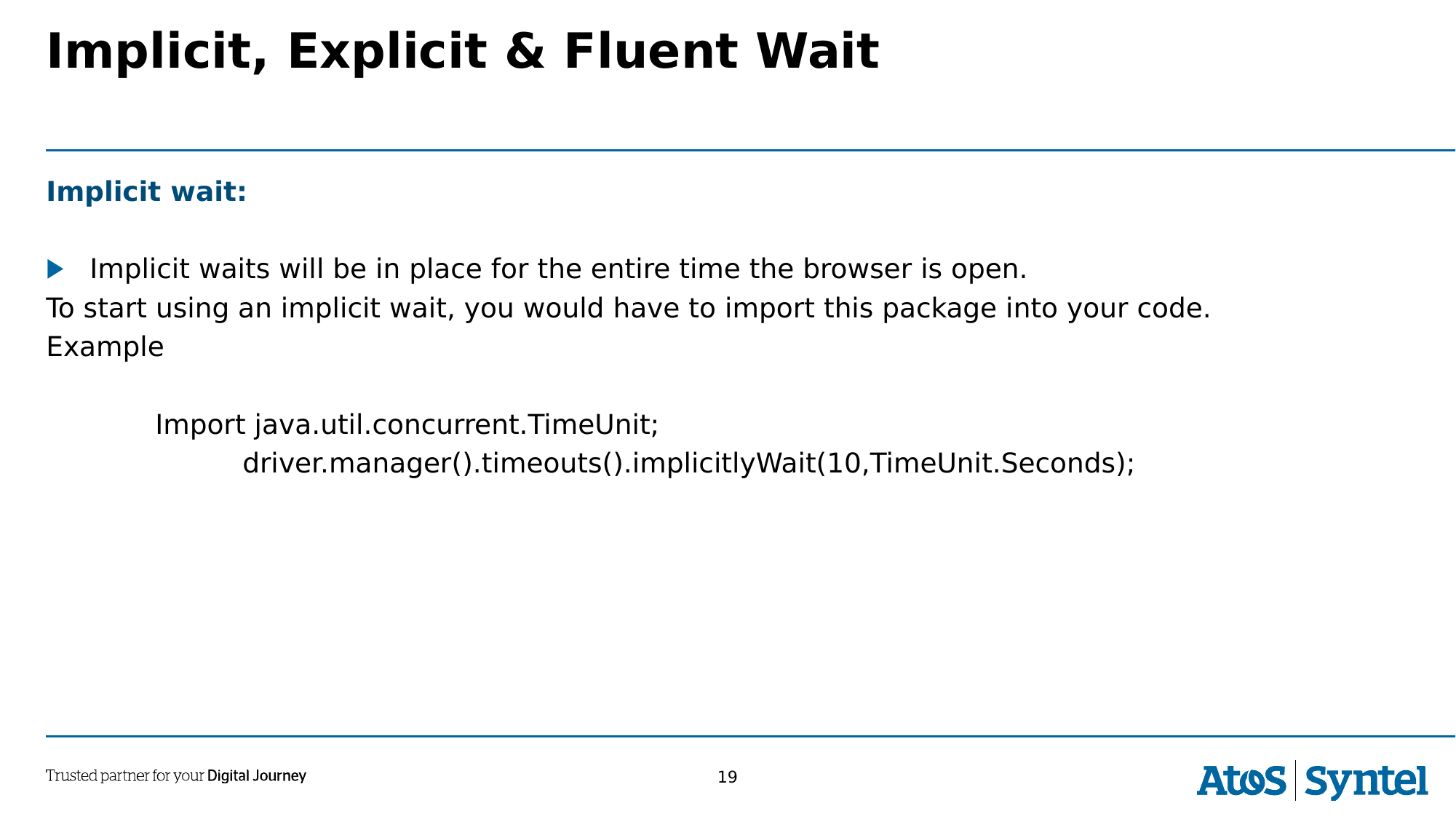

Implicit, Explicit & Fluent Wait
Implicit wait:

Implicit waits will be in place for the entire time the browser is open.
To start using an implicit wait, you would have to import this package into your code.
Example

	Import java.util.concurrent.TimeUnit;
	driver.manager().timeouts().implicitlyWait(10,TimeUnit.Seconds);